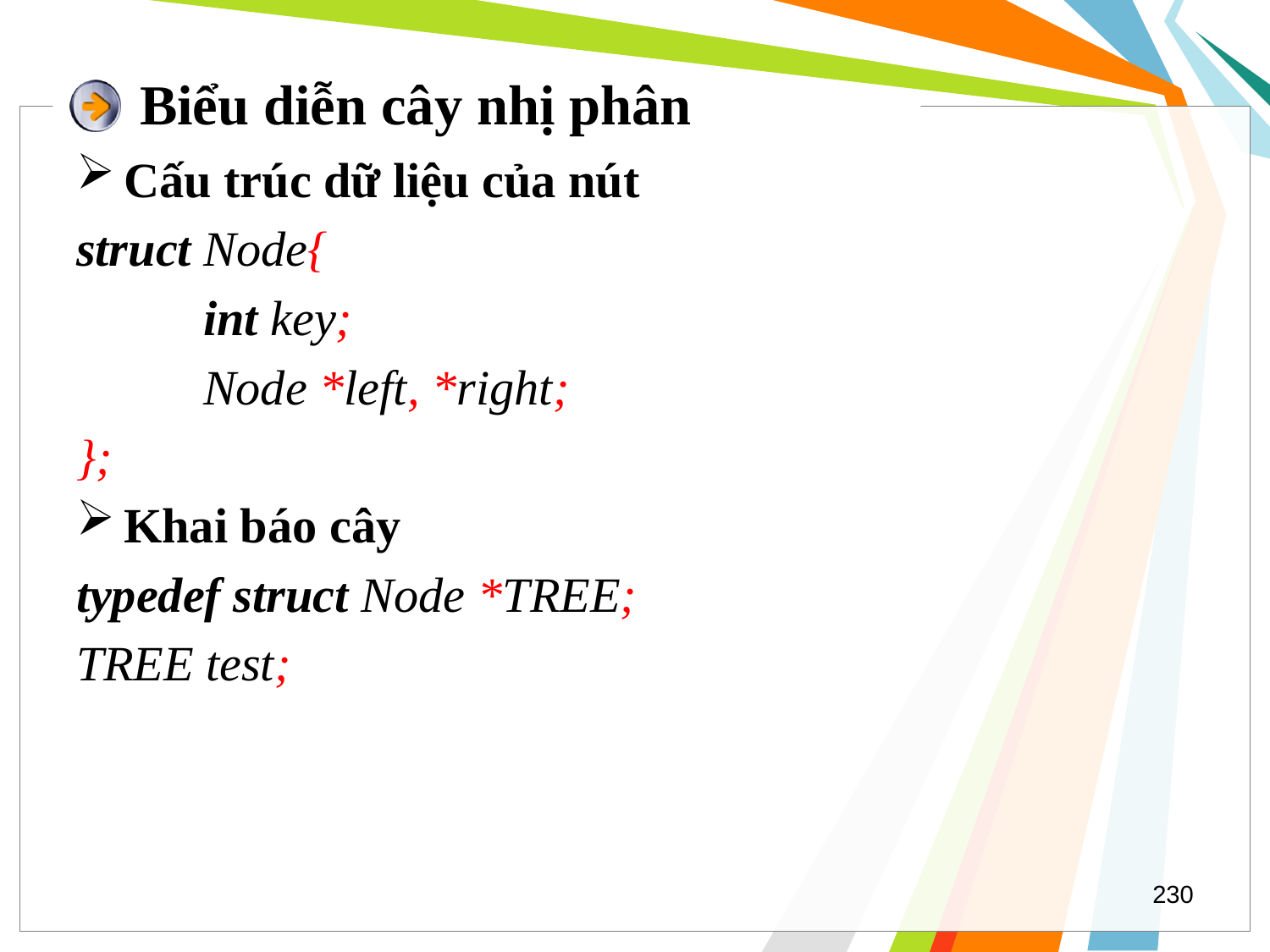

# Biểu diễn cây nhị phân
Cấu trúc dữ liệu của nút
struct Node{
	int key;
	Node *left, *right;
};
Khai báo cây
typedef struct Node *TREE;
TREE test;
230